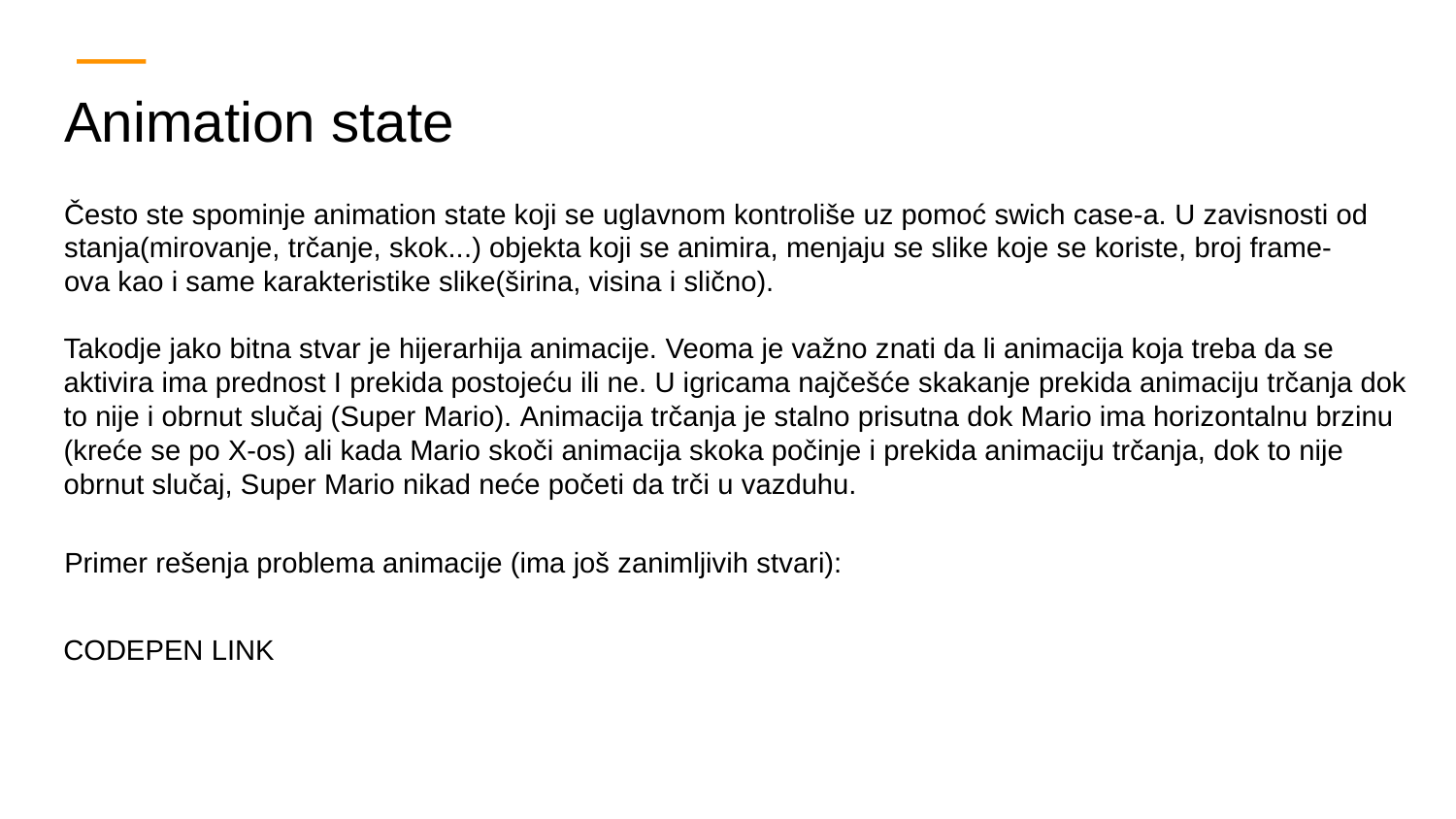

# Animation state
Često ste spominje animation state koji se uglavnom kontroliše uz pomoć swich case-a. U zavisnosti od stanja(mirovanje, trčanje, skok...) objekta koji se animira, menjaju se slike koje se koriste, broj frame-ova kao i same karakteristike slike(širina, visina i slično).
Takodje jako bitna stvar je hijerarhija animacije. Veoma je važno znati da li animacija koja treba da se aktivira ima prednost I prekida postojeću ili ne. U igricama najčešće skakanje prekida animaciju trčanja dok to nije i obrnut slučaj (Super Mario). Animacija trčanja je stalno prisutna dok Mario ima horizontalnu brzinu (kreće se po X-os) ali kada Mario skoči animacija skoka počinje i prekida animaciju trčanja, dok to nije obrnut slučaj, Super Mario nikad neće početi da trči u vazduhu.
Primer rešenja problema animacije (ima još zanimljivih stvari):
CODEPEN LINK